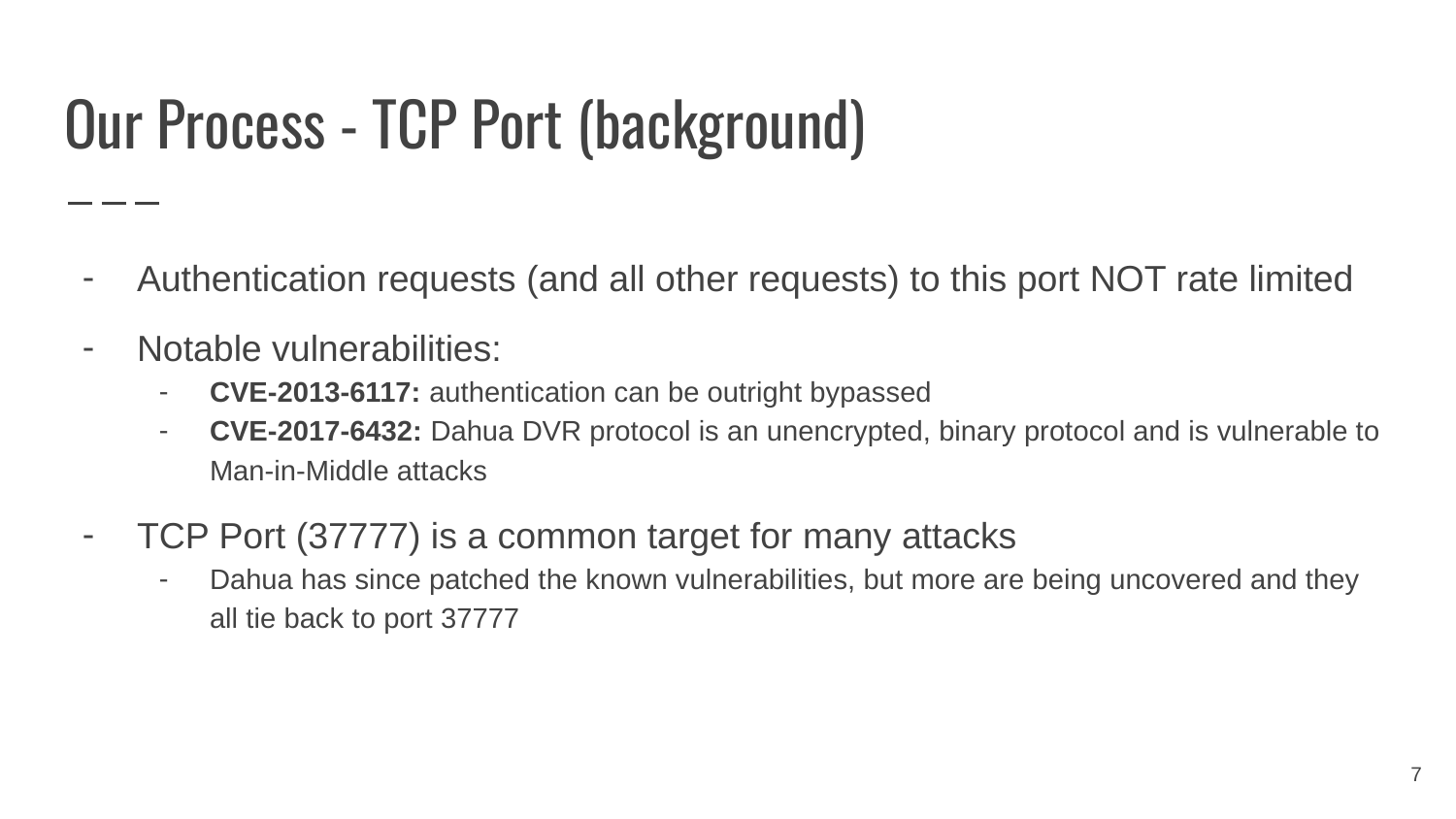

# Our Process - TCP Port (background)
Authentication requests (and all other requests) to this port NOT rate limited
Notable vulnerabilities:
CVE-2013-6117: authentication can be outright bypassed
CVE-2017-6432: Dahua DVR protocol is an unencrypted, binary protocol and is vulnerable to Man-in-Middle attacks
TCP Port (37777) is a common target for many attacks
Dahua has since patched the known vulnerabilities, but more are being uncovered and they all tie back to port 37777
7